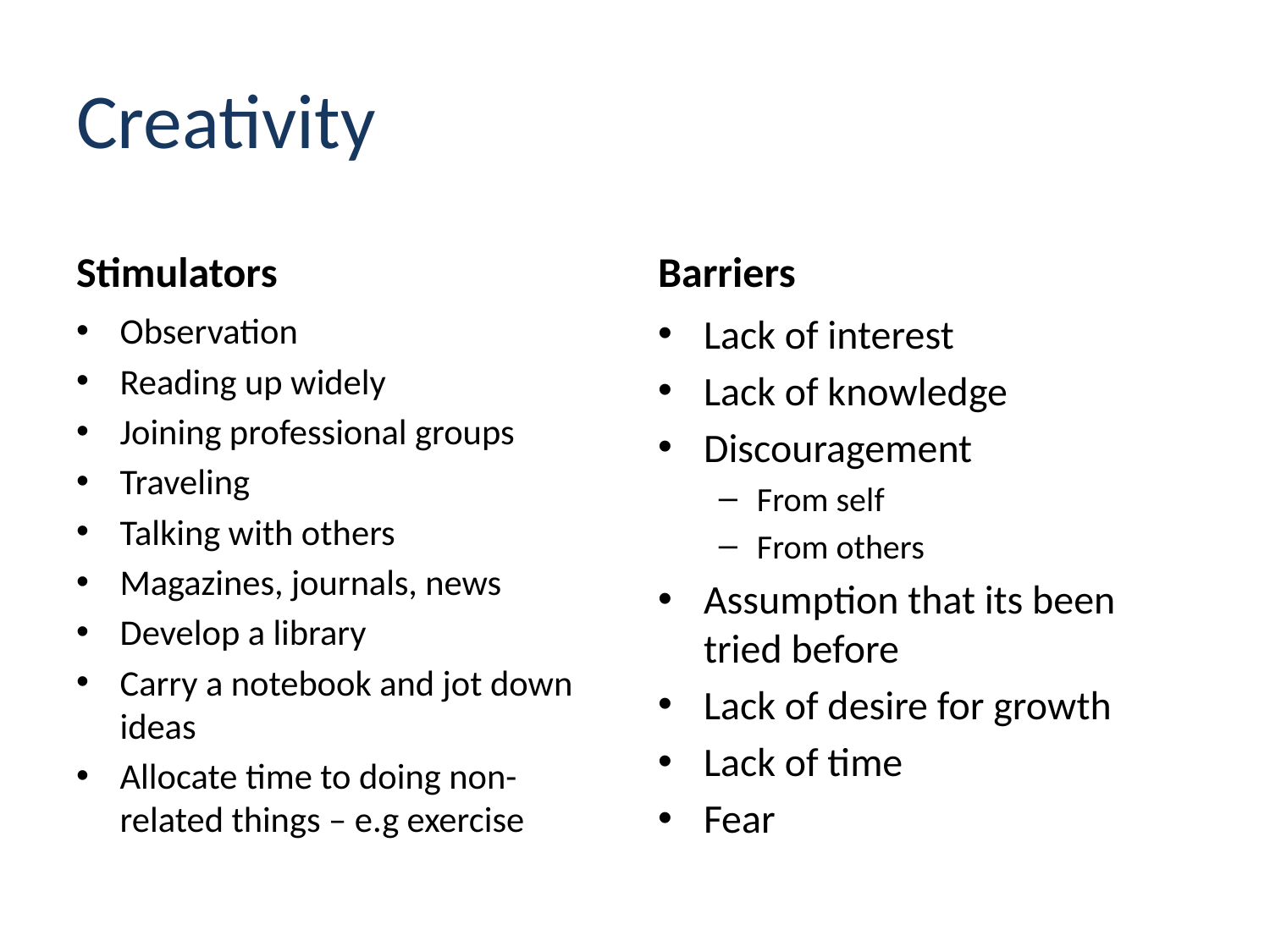

# Creativity
Stimulators
Barriers
Observation
Reading up widely
Joining professional groups
Traveling
Talking with others
Magazines, journals, news
Develop a library
Carry a notebook and jot down ideas
Allocate time to doing non-related things – e.g exercise
Lack of interest
Lack of knowledge
Discouragement
From self
From others
Assumption that its been tried before
Lack of desire for growth
Lack of time
Fear